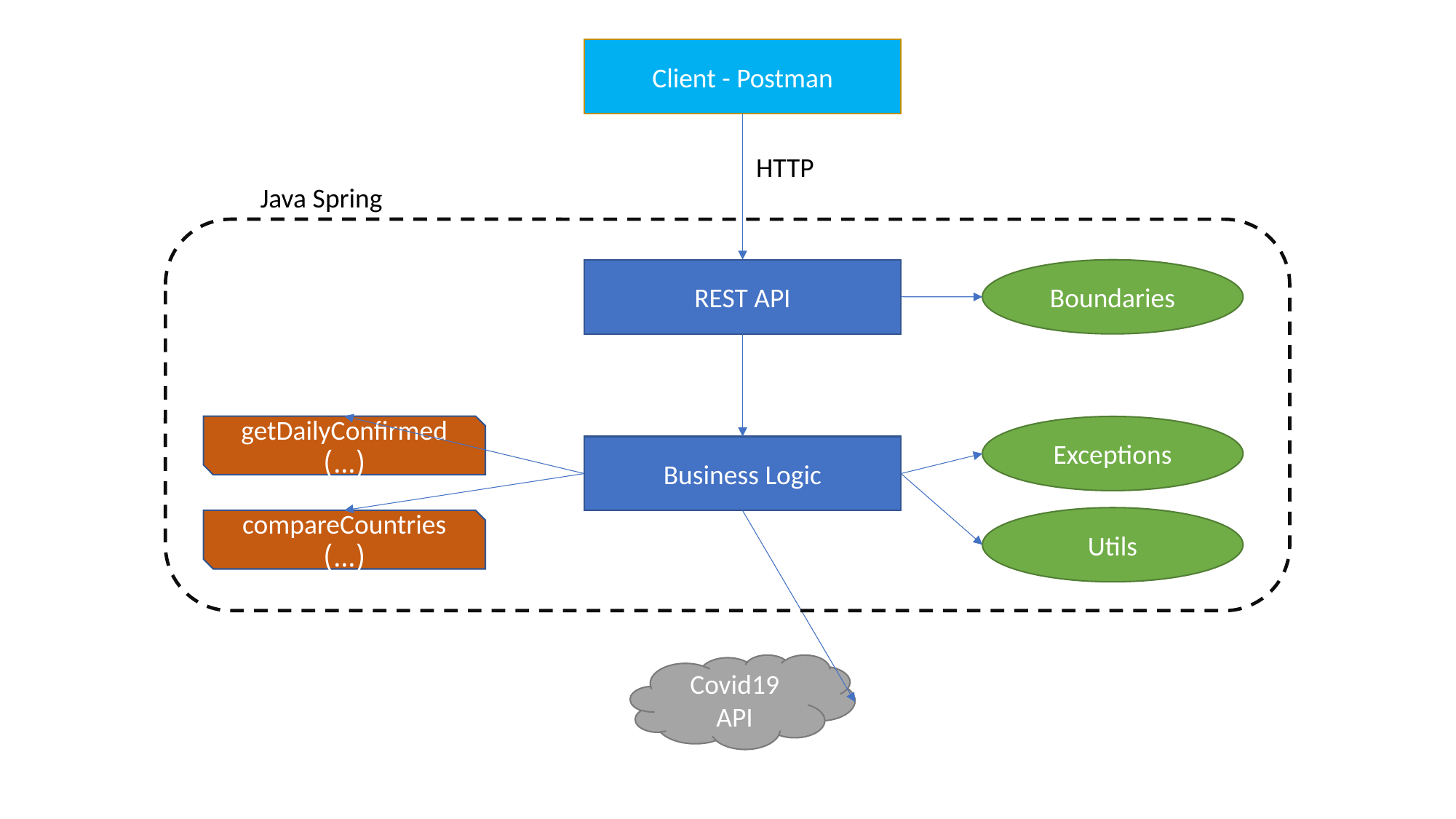

Client - Postman
HTTP
Java Spring

REST API
Boundaries
getDailyConfirmed (…)
Exceptions
Business Logic
Utils
compareCountries (…)
Covid19 API